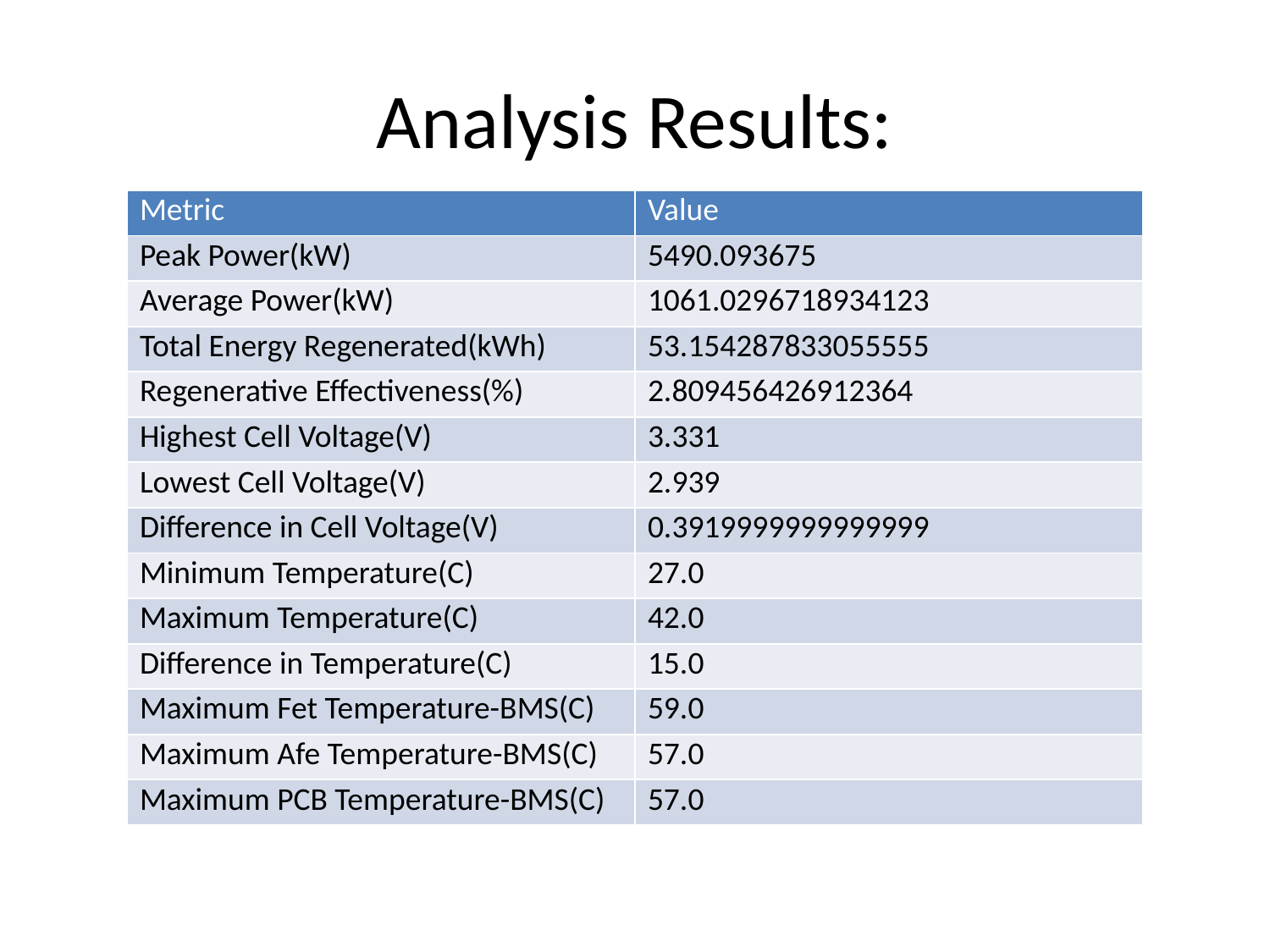

# Analysis Results:
| Metric | Value |
| --- | --- |
| Peak Power(kW) | 5490.093675 |
| Average Power(kW) | 1061.0296718934123 |
| Total Energy Regenerated(kWh) | 53.154287833055555 |
| Regenerative Effectiveness(%) | 2.809456426912364 |
| Highest Cell Voltage(V) | 3.331 |
| Lowest Cell Voltage(V) | 2.939 |
| Difference in Cell Voltage(V) | 0.3919999999999999 |
| Minimum Temperature(C) | 27.0 |
| Maximum Temperature(C) | 42.0 |
| Difference in Temperature(C) | 15.0 |
| Maximum Fet Temperature-BMS(C) | 59.0 |
| Maximum Afe Temperature-BMS(C) | 57.0 |
| Maximum PCB Temperature-BMS(C) | 57.0 |